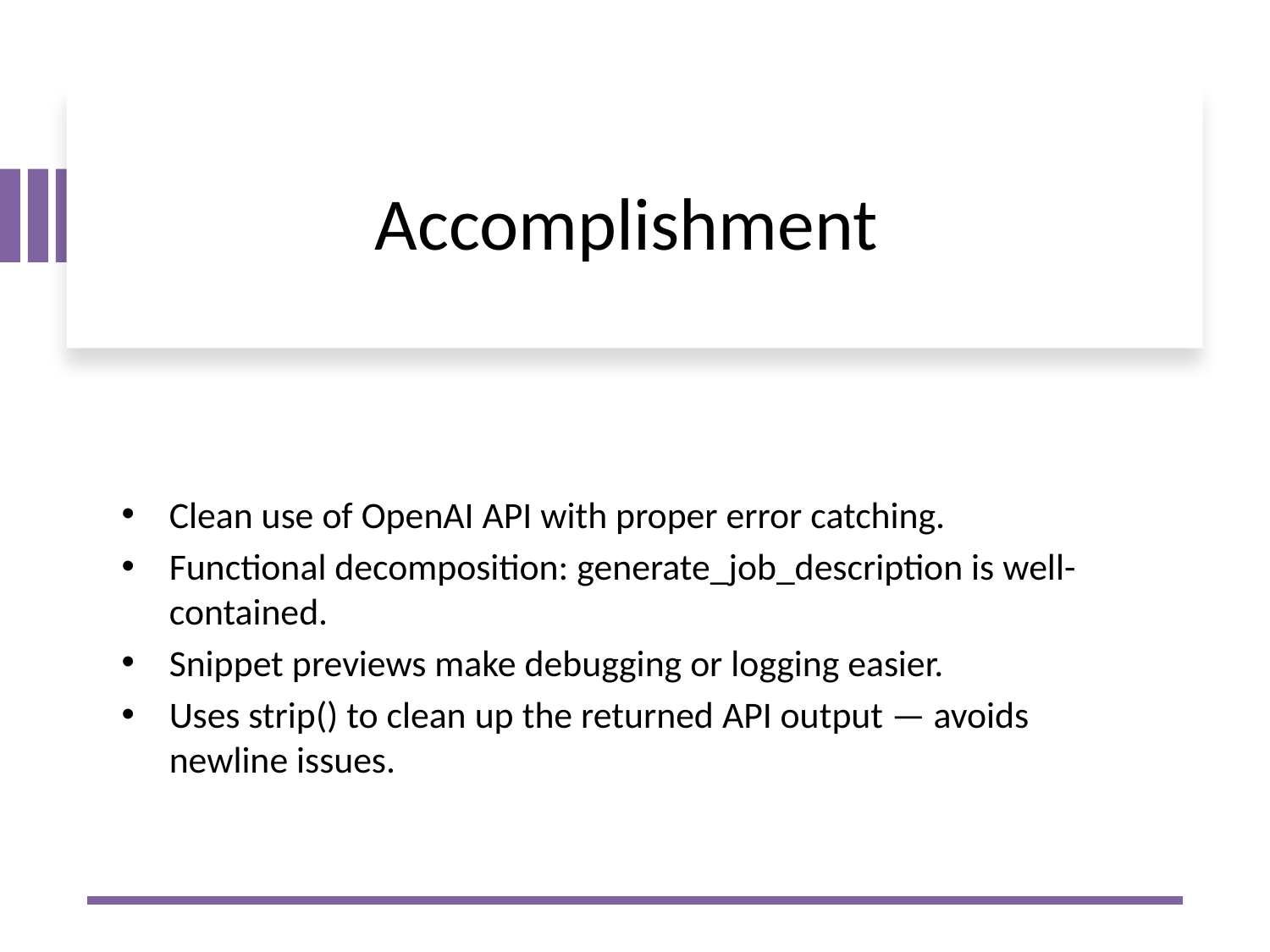

# Accomplishment

Clean use of OpenAI API with proper error catching.
Functional decomposition: generate_job_description is well-contained.
Snippet previews make debugging or logging easier.
Uses strip() to clean up the returned API output — avoids newline issues.